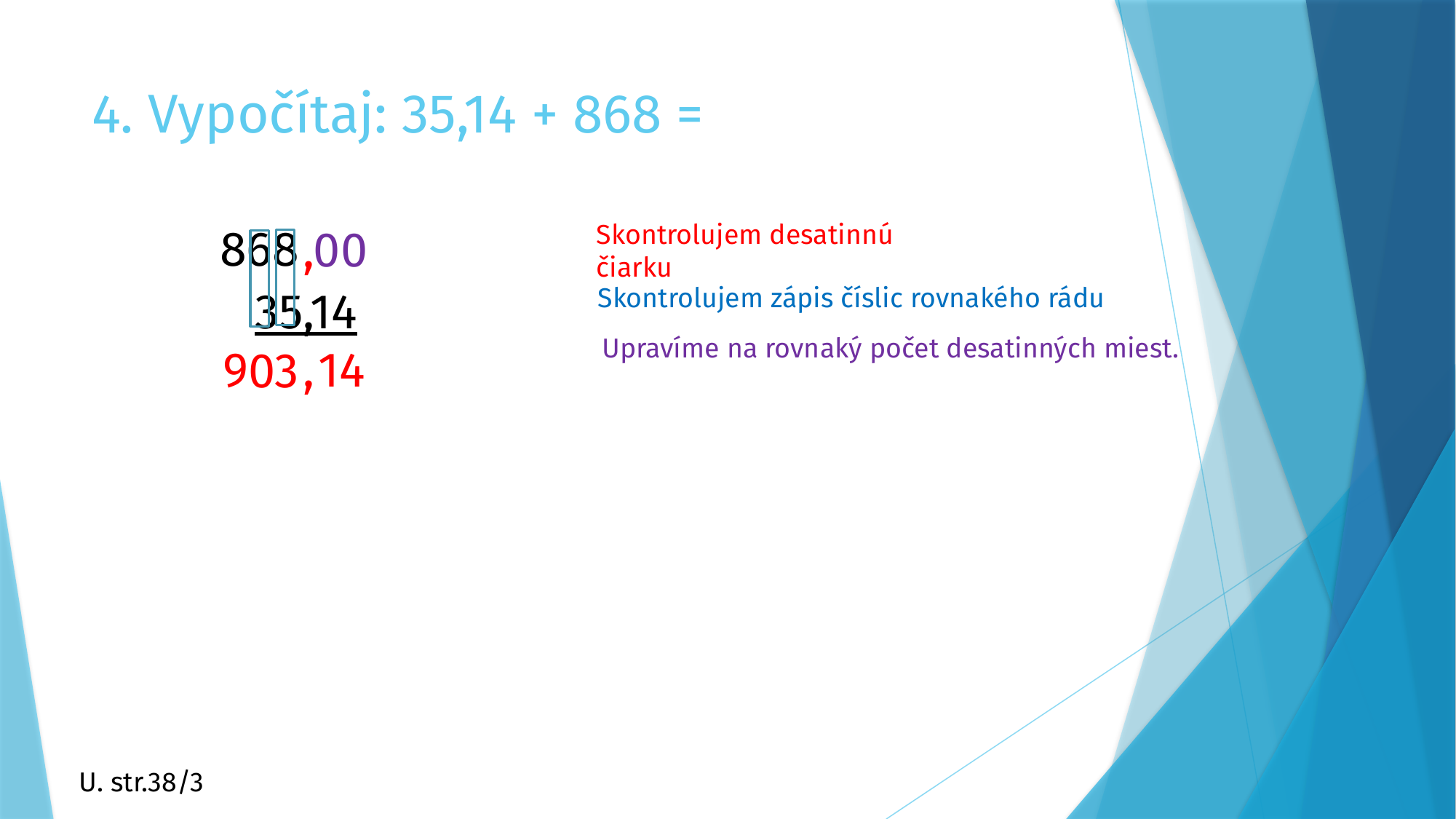

# 4. Vypočítaj: 35,14 + 868 =
868
Skontrolujem desatinnú čiarku
0
0
,

35,14
Skontrolujem zápis číslic rovnakého rádu
Upravíme na rovnaký počet desatinných miest.
4
,
1
9
0
3
U. str.38/3